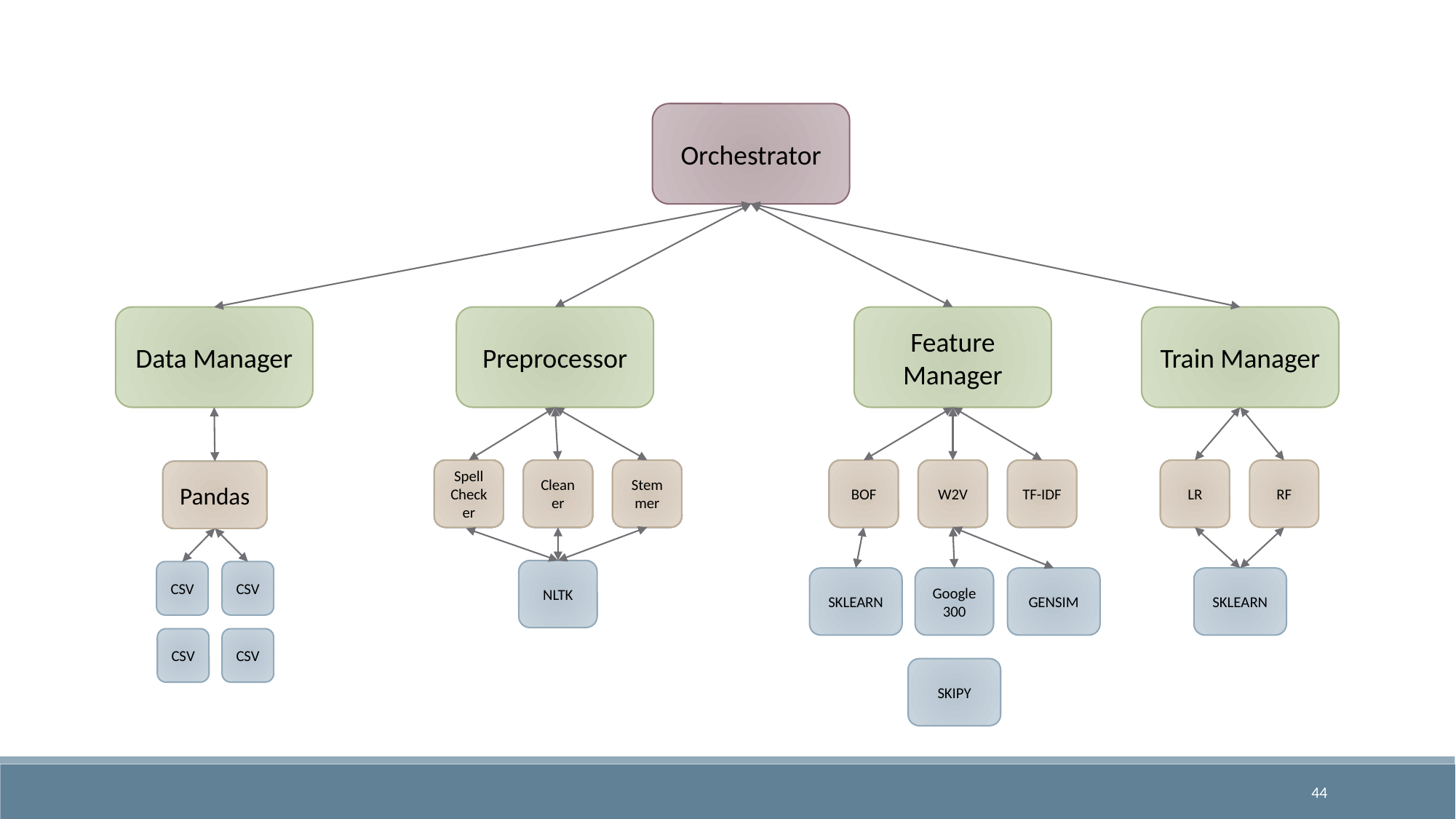

Orchestrator
Data Manager
Preprocessor
Feature Manager
Train Manager
Spell Checker
Stemmer
BOF
W2V
TF-IDF
Cleaner
Spell Checker
LR
Spell Checker
Stemmer
BOF
W2V
Spell Checker
Stemmer
BOF
W2V
TF-IDF
RF
Cleaner
Stemmer
Cleaner
Cleaner
LR
Pandas
Pandas
Pandas
Pandas
NLTK
CSV
CSV
SKLEARN
GENSIM
Google
300
SKLEARN
CSV
CSV
SKIPY
44